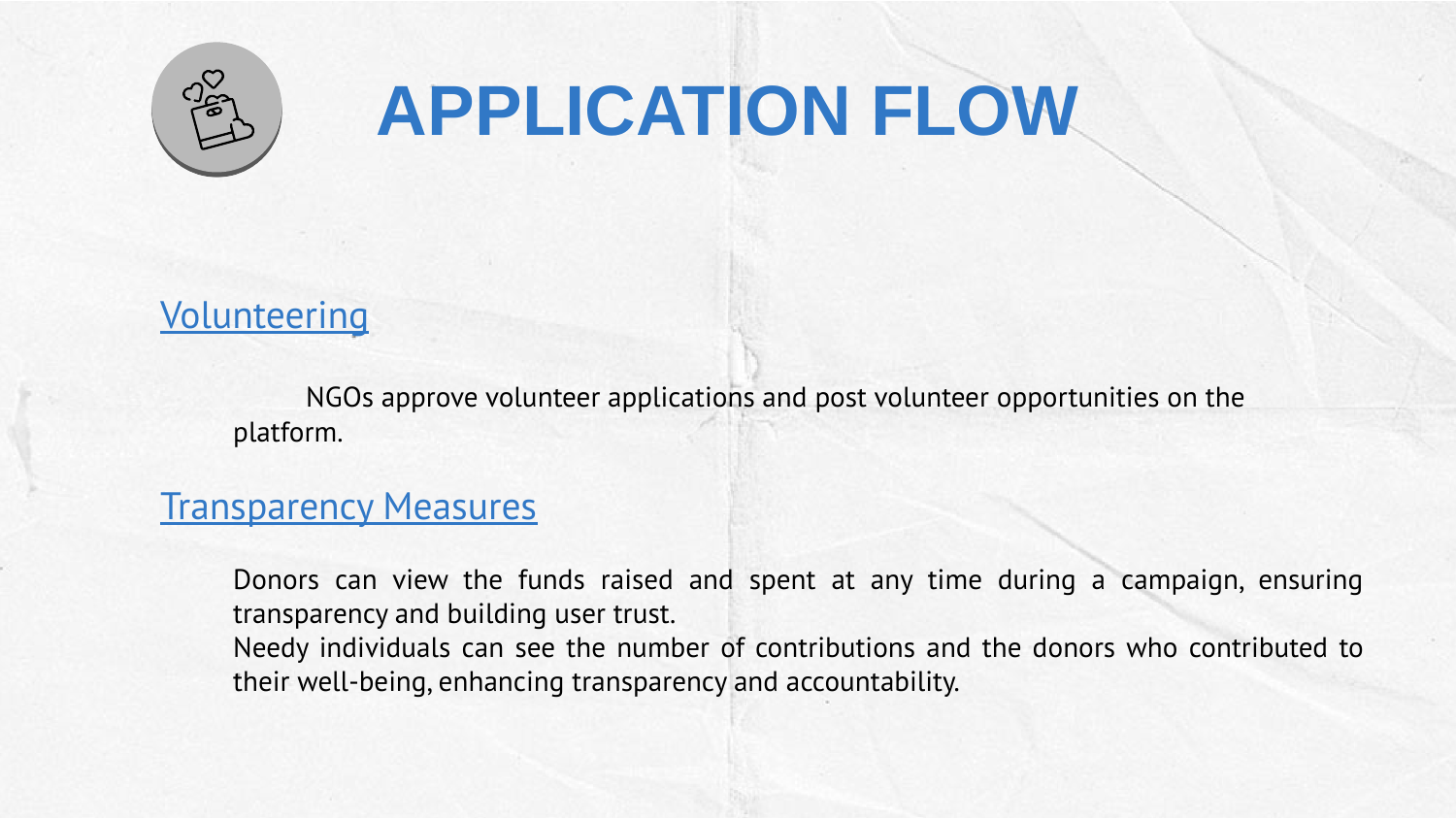

# APPLICATION FLOW
Volunteering

  	NGOs approve volunteer applications and post volunteer opportunities on the
platform.

Transparency Measures

Donors can view the funds raised and spent at any time during a campaign, ensuring transparency and building user trust.
Needy individuals can see the number of contributions and the donors who contributed to their well-being, enhancing transparency and accountability.